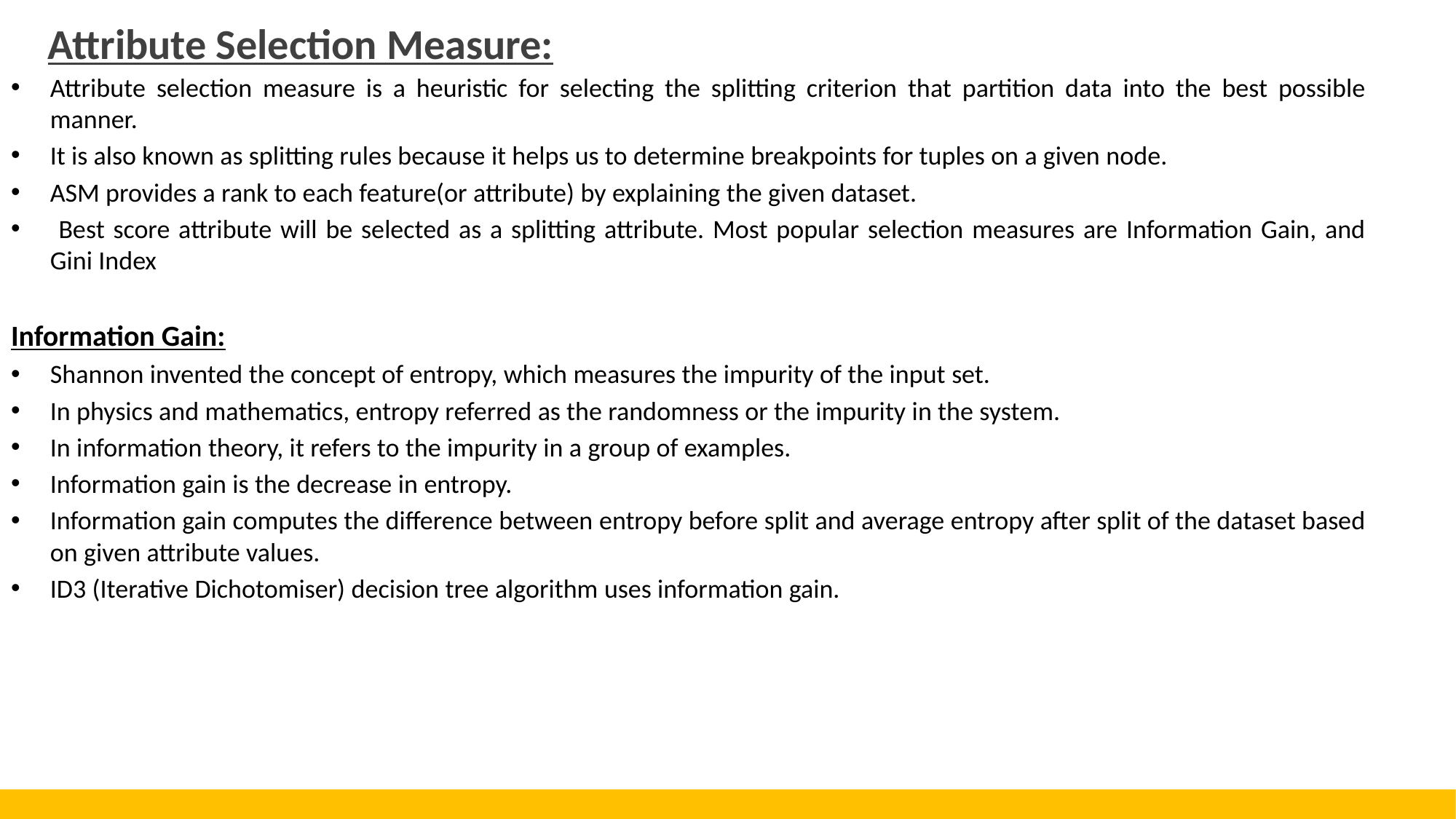

# Attribute Selection Measure:
Attribute selection measure is a heuristic for selecting the splitting criterion that partition data into the best possible manner.
It is also known as splitting rules because it helps us to determine breakpoints for tuples on a given node.
ASM provides a rank to each feature(or attribute) by explaining the given dataset.
 Best score attribute will be selected as a splitting attribute. Most popular selection measures are Information Gain, and Gini Index

Information Gain:
Shannon invented the concept of entropy, which measures the impurity of the input set.
In physics and mathematics, entropy referred as the randomness or the impurity in the system.
In information theory, it refers to the impurity in a group of examples.
Information gain is the decrease in entropy.
Information gain computes the difference between entropy before split and average entropy after split of the dataset based on given attribute values.
ID3 (Iterative Dichotomiser) decision tree algorithm uses information gain.